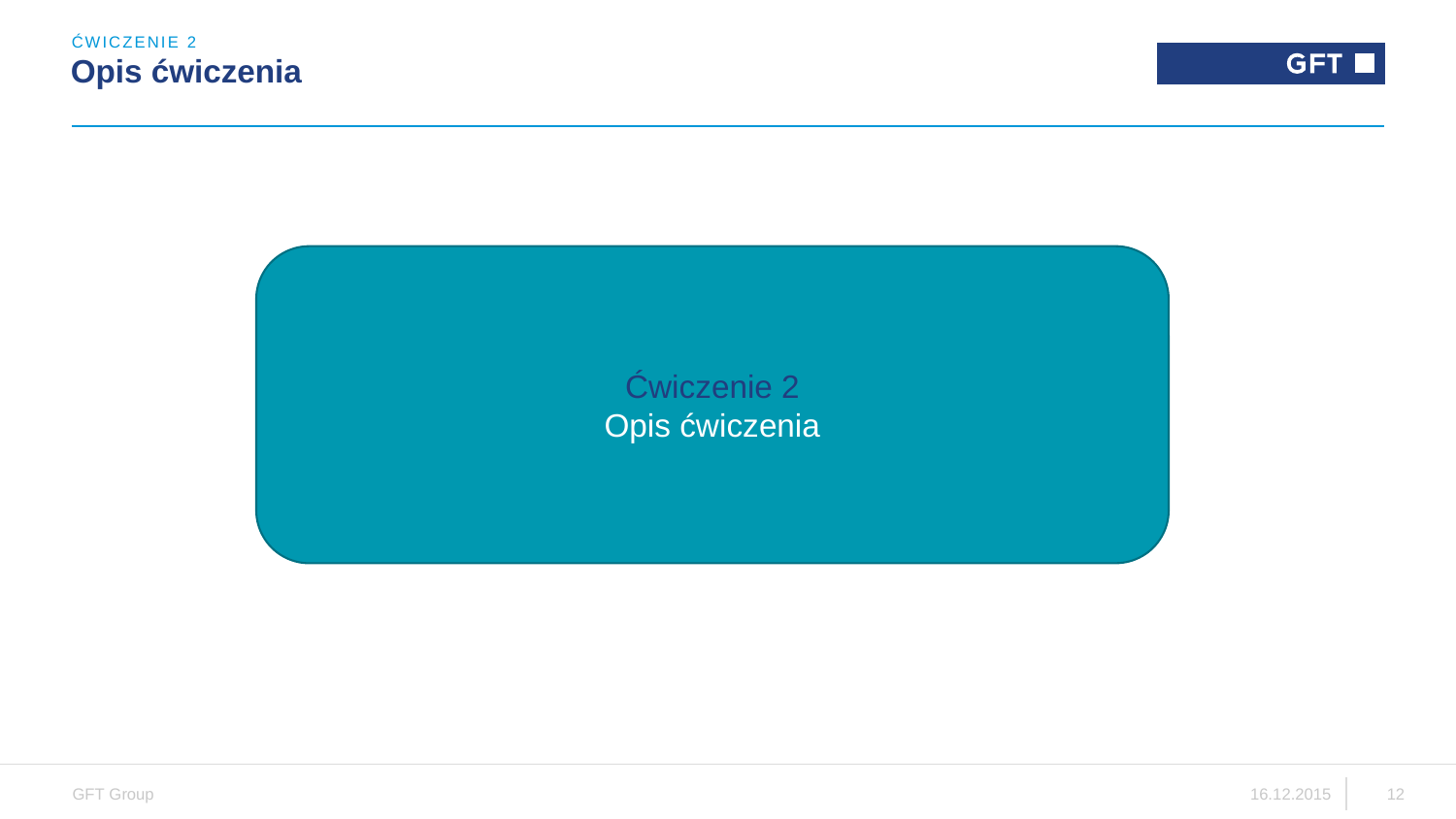

ĆWICZENIE 2
# Opis ćwiczenia
Ćwiczenie 2
Opis ćwiczenia